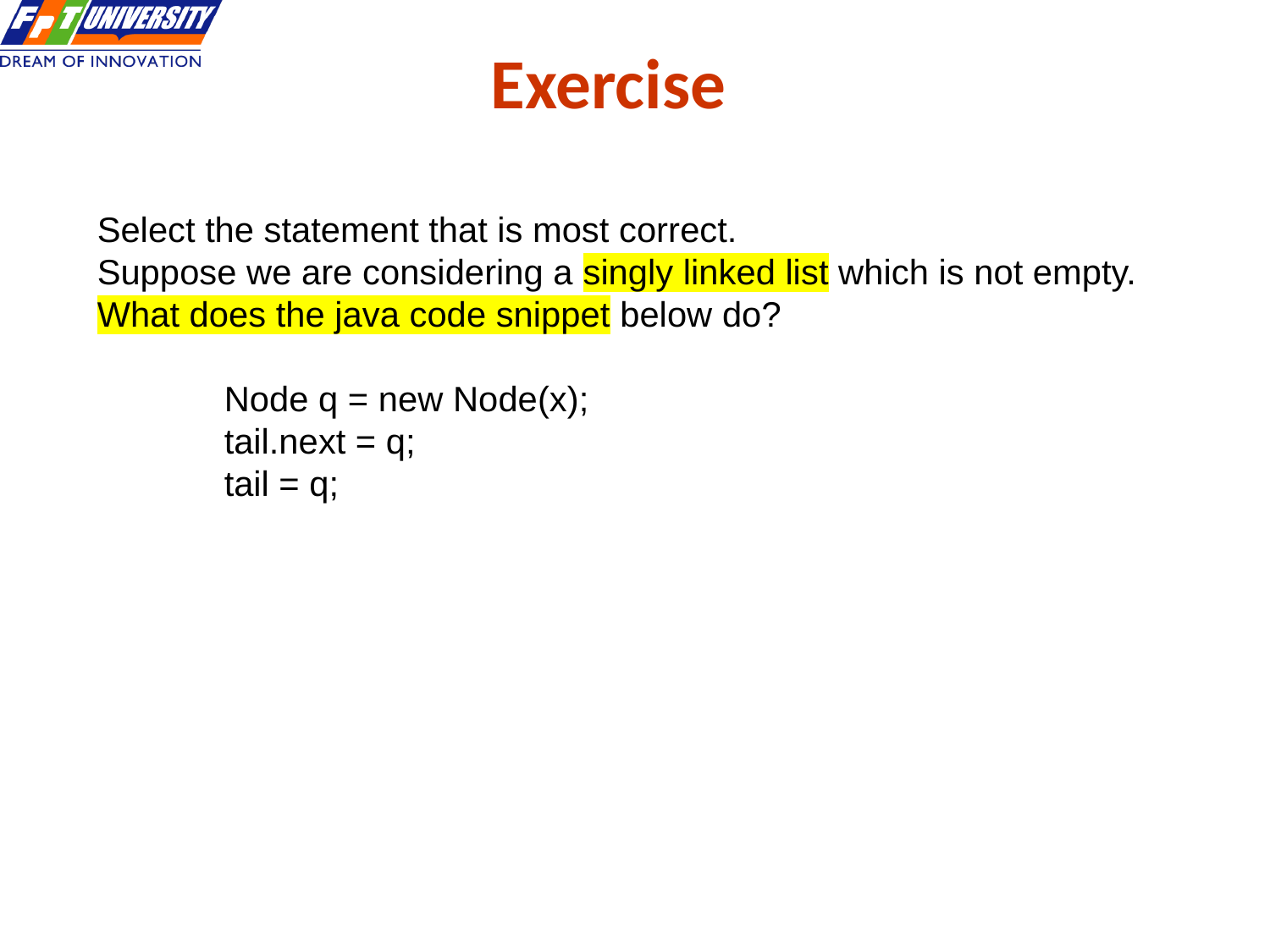

Exercise
Select the statement that is most correct.
Suppose we are considering a singly linked list which is not empty. What does the java code snippet below do?

Node q = new Node(x);
tail.next = q;
tail = q;